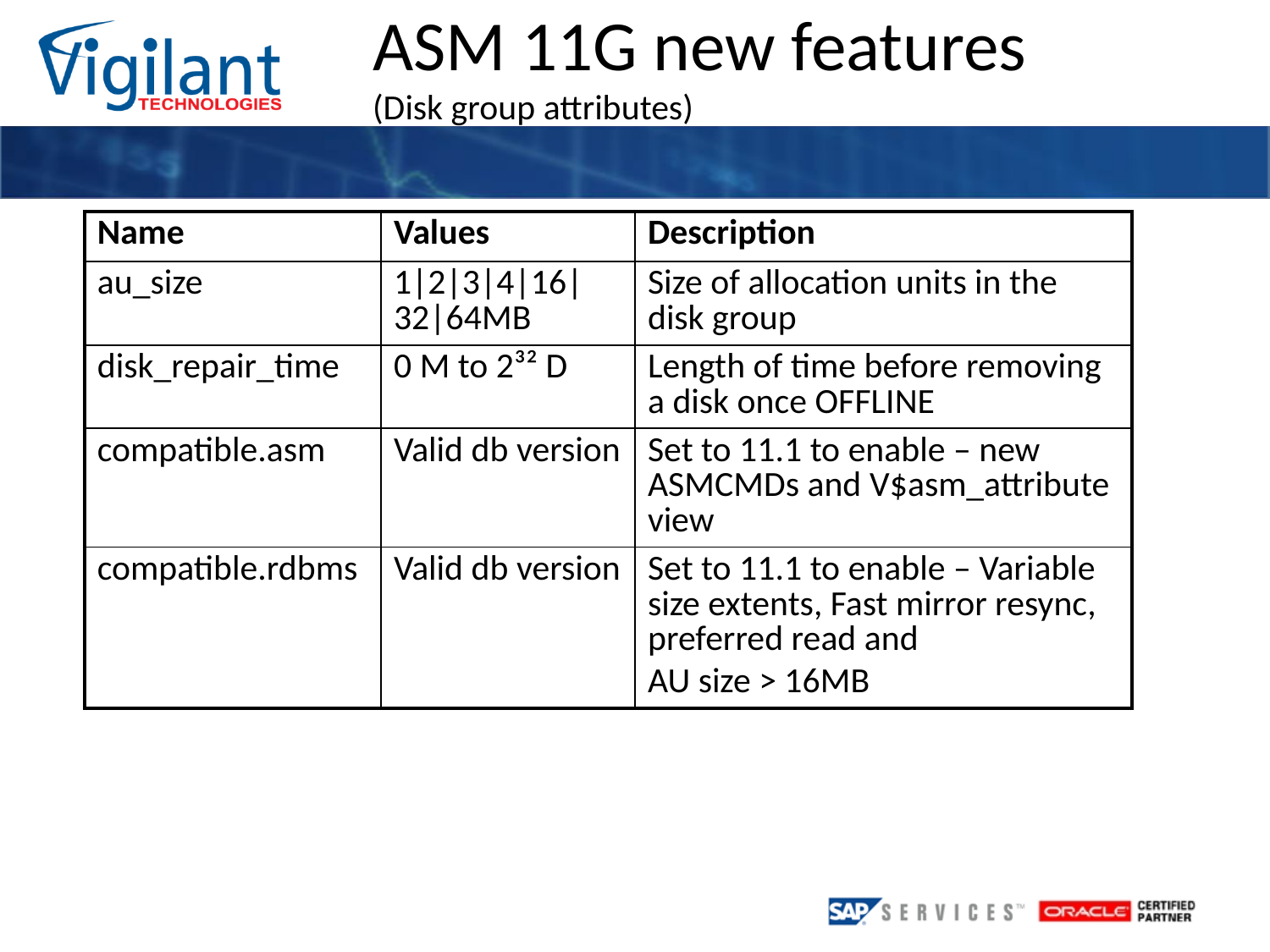

ASM 11G new features
(Disk group attributes)
| Name | Values | Description |
| --- | --- | --- |
| au\_size | 1|2|3|4|16|32|64MB | Size of allocation units in the disk group |
| disk\_repair\_time | 0 M to 2³² D | Length of time before removing a disk once OFFLINE |
| compatible.asm | Valid db version | Set to 11.1 to enable – new ASMCMDs and V$asm\_attribute view |
| compatible.rdbms | Valid db version | Set to 11.1 to enable – Variable size extents, Fast mirror resync, preferred read and AU size > 16MB |